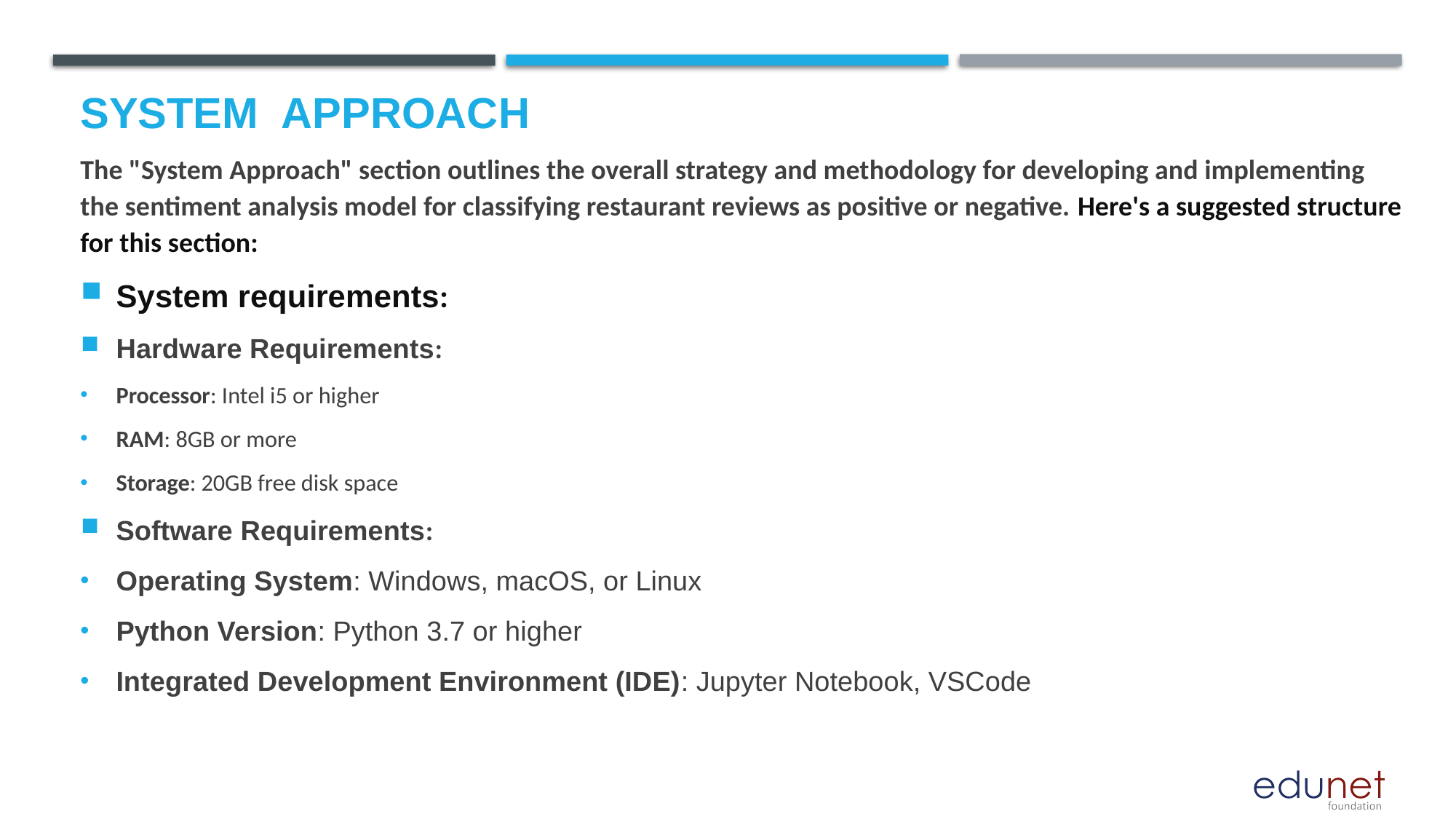

# System  Approach
The "System Approach" section outlines the overall strategy and methodology for developing and implementing the sentiment analysis model for classifying restaurant reviews as positive or negative. Here's a suggested structure for this section:
System requirements:
Hardware Requirements:
Processor: Intel i5 or higher
RAM: 8GB or more
Storage: 20GB free disk space
Software Requirements:
Operating System: Windows, macOS, or Linux
Python Version: Python 3.7 or higher
Integrated Development Environment (IDE): Jupyter Notebook, VSCode